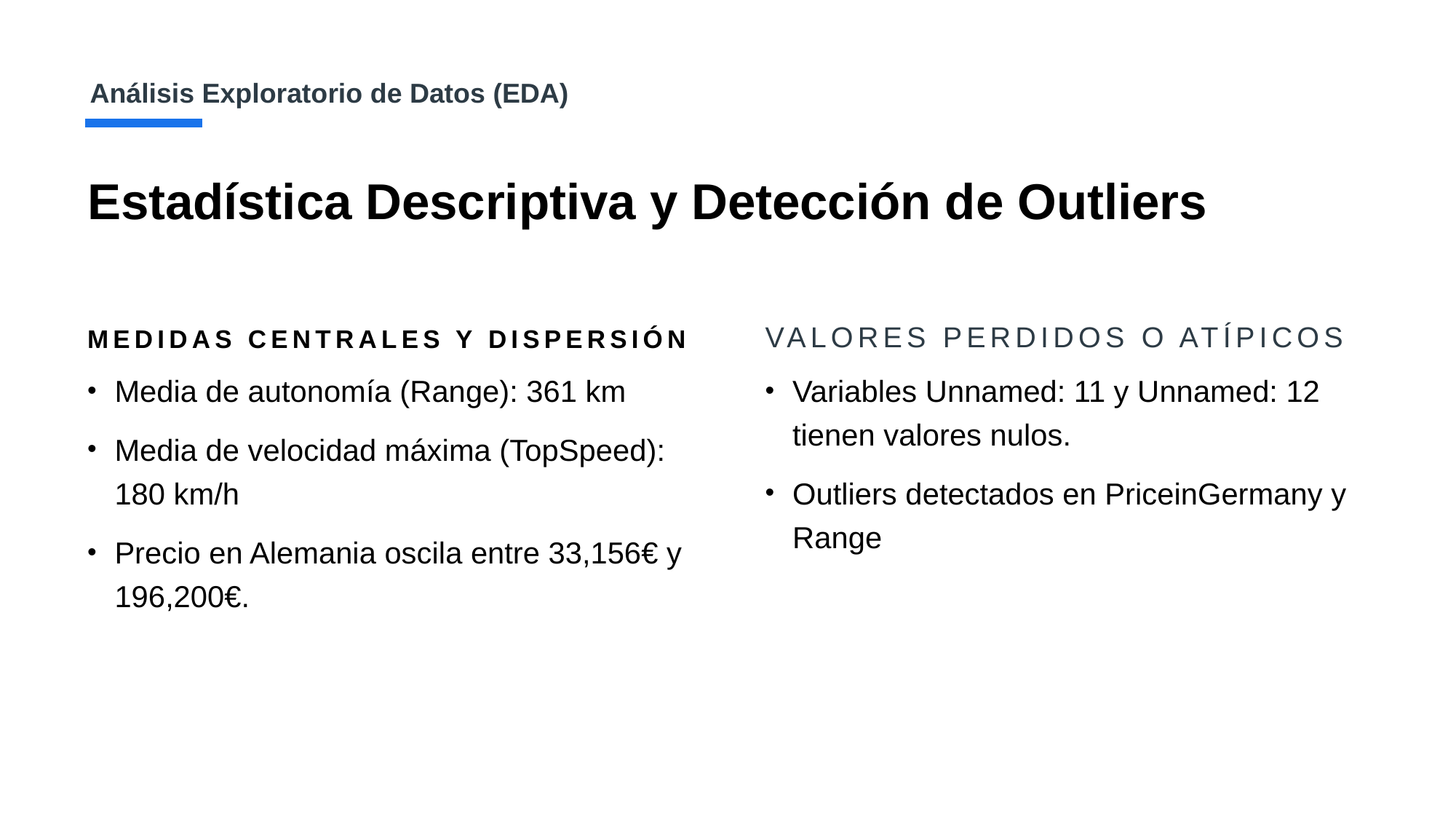

Análisis Exploratorio de Datos (EDA)
# Estadística Descriptiva y Detección de Outliers
Medidas centrales y dispersión
Valores perdidos o atípicos
Media de autonomía (Range): 361 km
Media de velocidad máxima (TopSpeed): 180 km/h
Precio en Alemania oscila entre 33,156€ y 196,200€.
Variables Unnamed: 11 y Unnamed: 12 tienen valores nulos.
Outliers detectados en PriceinGermany y Range